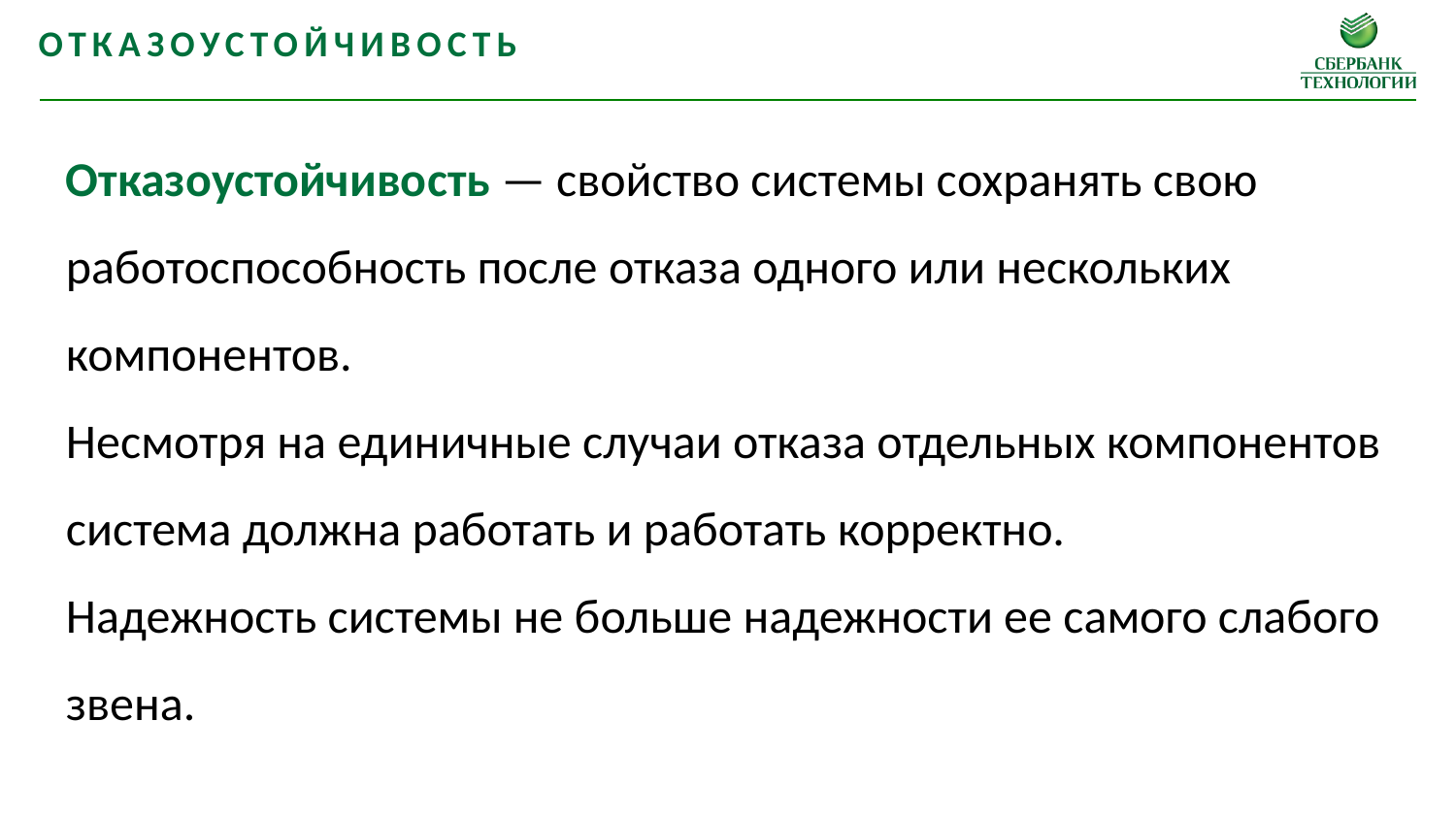

Отказоустойчивость
Отказоустойчивость — свойство системы сохранять свою работоспособность после отказа одного или нескольких компонентов.
Несмотря на единичные случаи отказа отдельных компонентов система должна работать и работать корректно.
Надежность системы не больше надежности ее самого слабого звена.